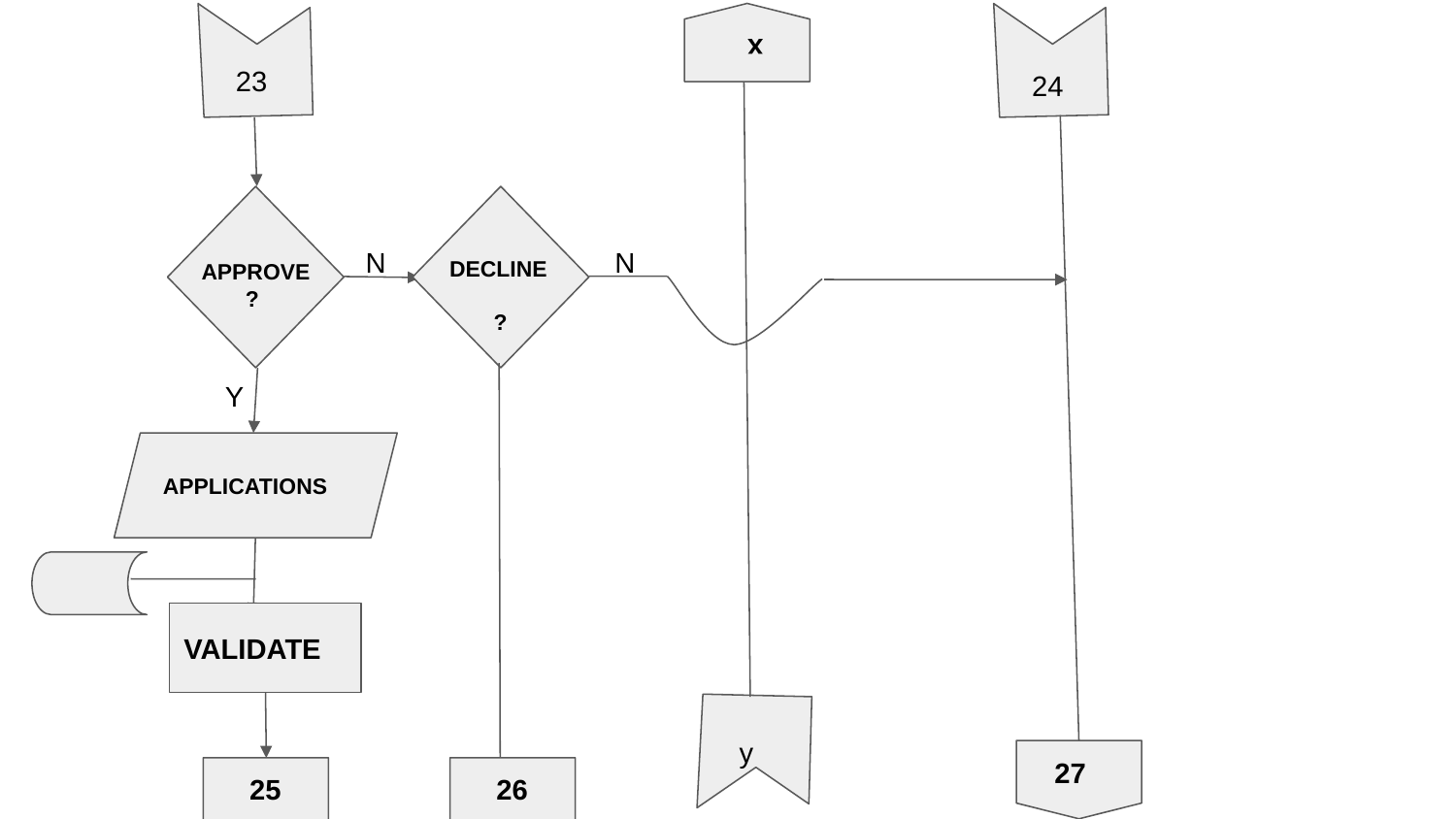

x

23
24

N
N
DECLINE

       ?
APPROVE
       ?

Y

APPLICATIONS

VALIDATE

y

   27

    25

    26